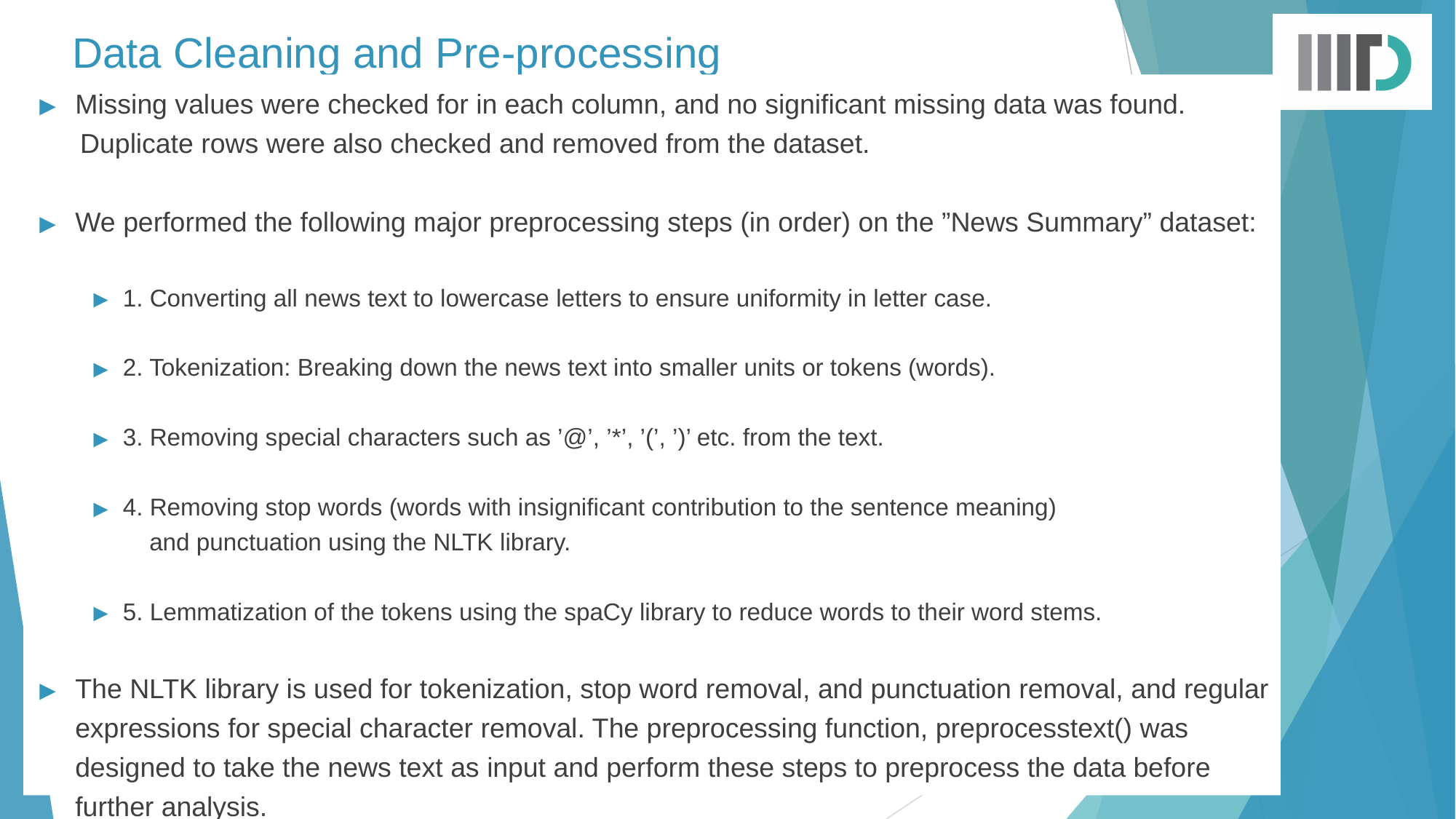

# Data Cleaning and Pre-processing
Missing values were checked for in each column, and no significant missing data was found.
      Duplicate rows were also checked and removed from the dataset.

We performed the following major preprocessing steps (in order) on the ”News Summary” dataset:

1. Converting all news text to lowercase letters to ensure uniformity in letter case.

2. Tokenization: Breaking down the news text into smaller units or tokens (words).

3. Removing special characters such as ’@’, ’*’, ’(’, ’)’ etc. from the text.

4. Removing stop words (words with insignificant contribution to the sentence meaning)
         and punctuation using the NLTK library.

5. Lemmatization of the tokens using the spaCy library to reduce words to their word stems.

The NLTK library is used for tokenization, stop word removal, and punctuation removal, and regular expressions for special character removal. The preprocessing function, preprocesstext() was designed to take the news text as input and perform these steps to preprocess the data before further analysis.